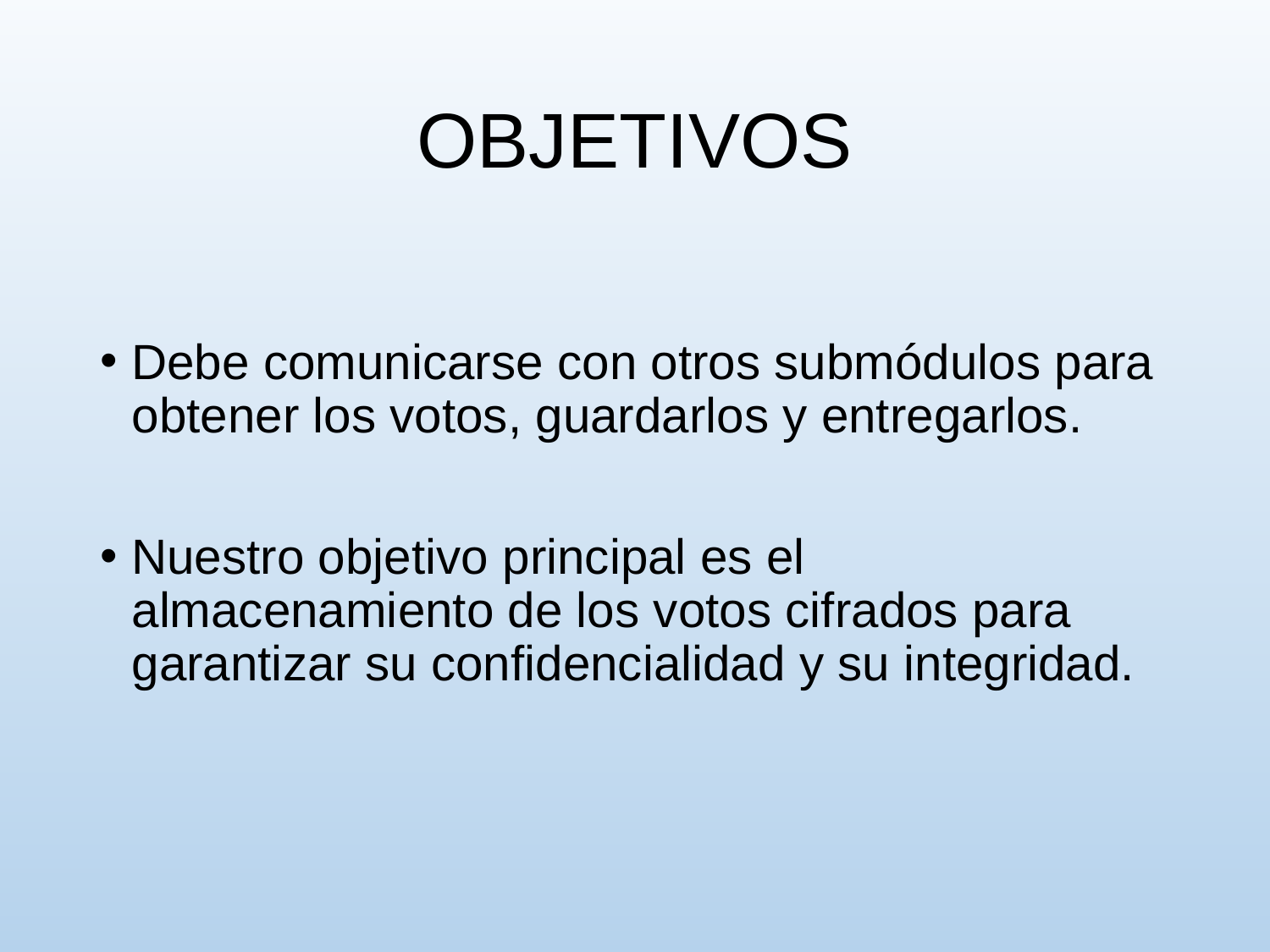

# OBJETIVOS

Debe comunicarse con otros submódulos para obtener los votos, guardarlos y entregarlos.

Nuestro objetivo principal es el almacenamiento de los votos cifrados para garantizar su confidencialidad y su integridad.